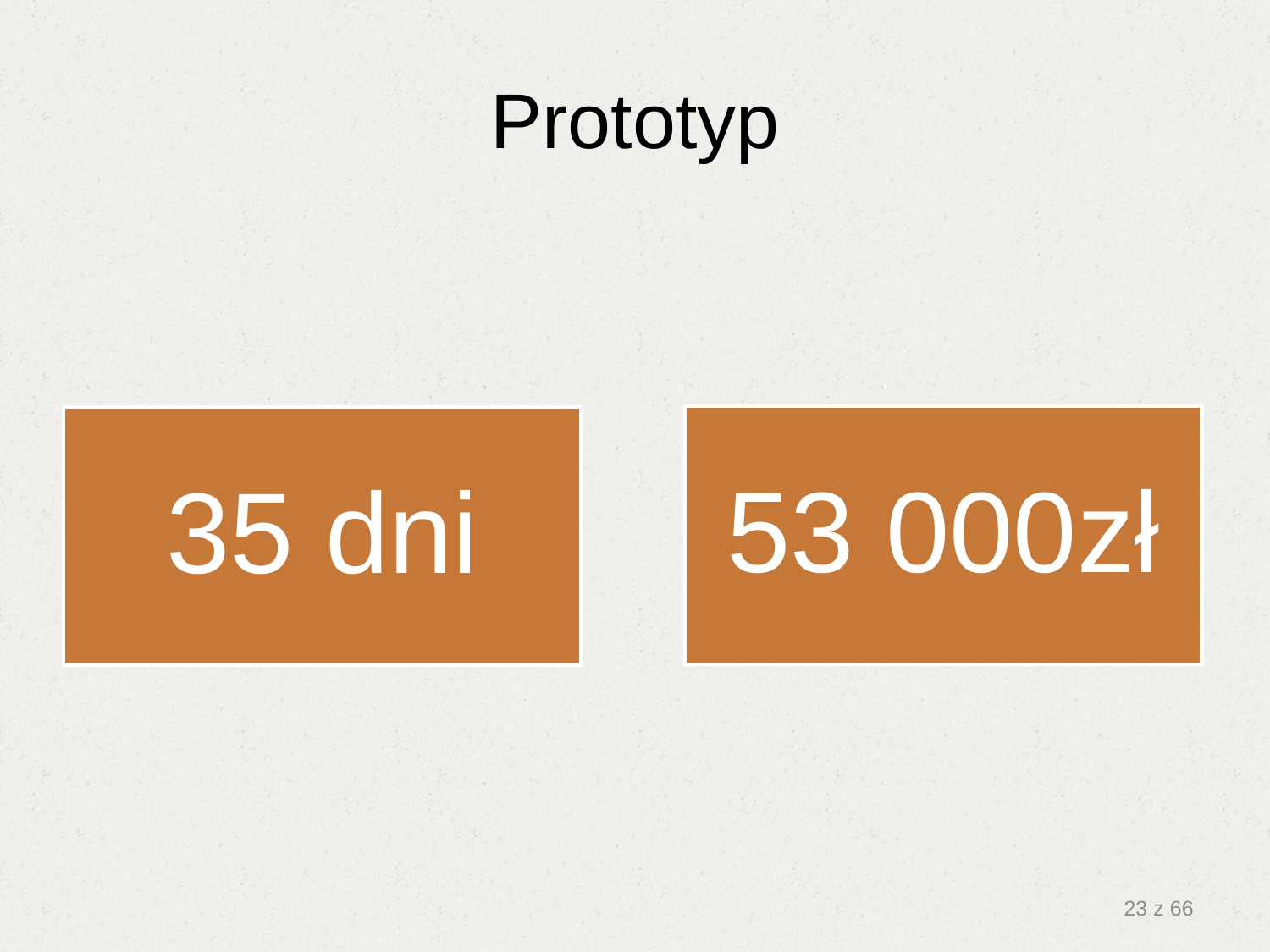

# Prototyp
35 dni
53 000zł
23 z 66